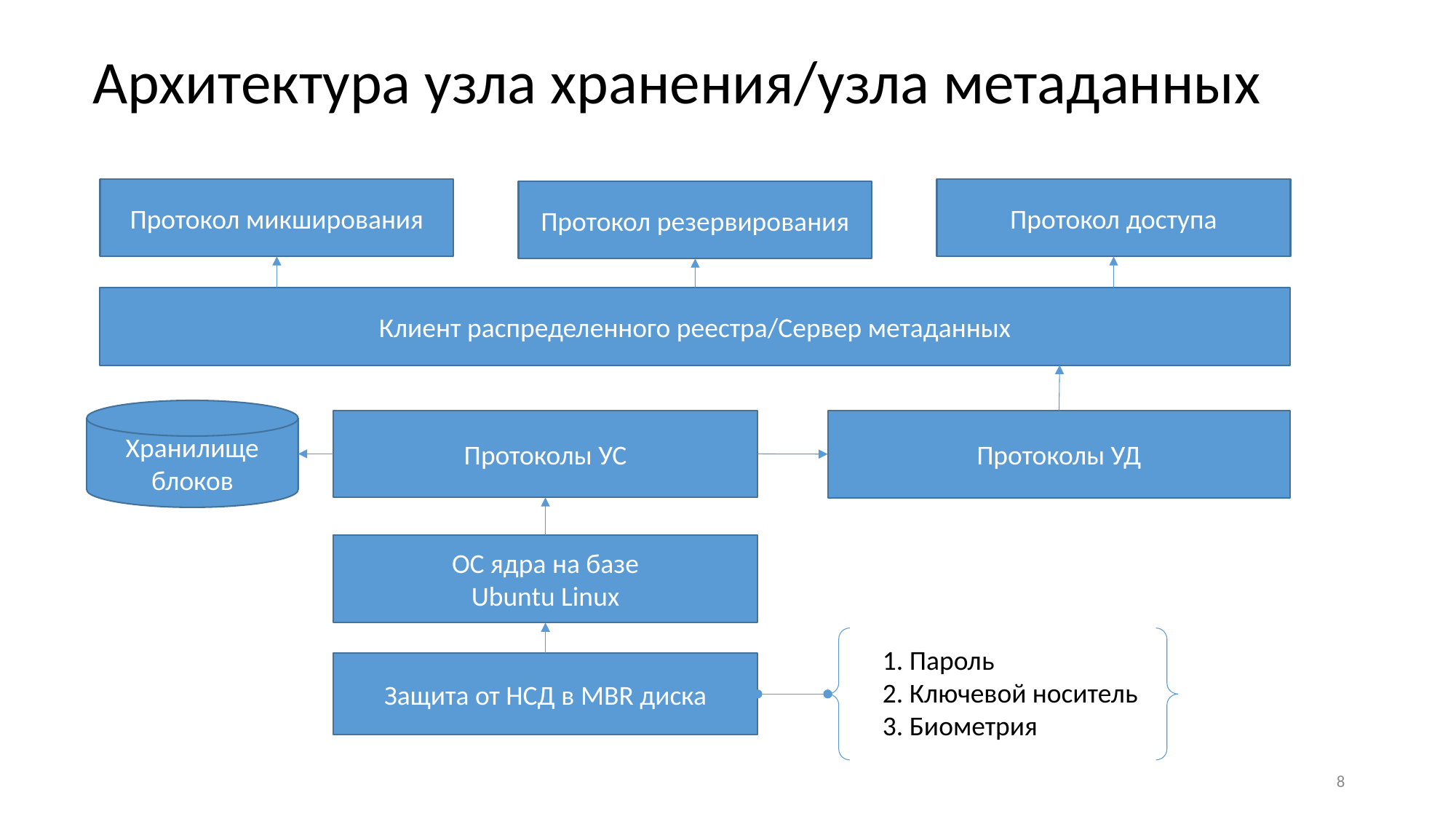

# Архитектура узла хранения/узла метаданных
Протокол микширования
Протокол доступа
Протокол резервирования
Клиент распределенного реестра/Сервер метаданных
Хранилище
блоков
Протоколы УС
Протоколы УД
ОС ядра на базе
Ubuntu Linux

1. Пароль
2. Ключевой носитель
3. Биометрия
Защита от НСД в MBR диска
8